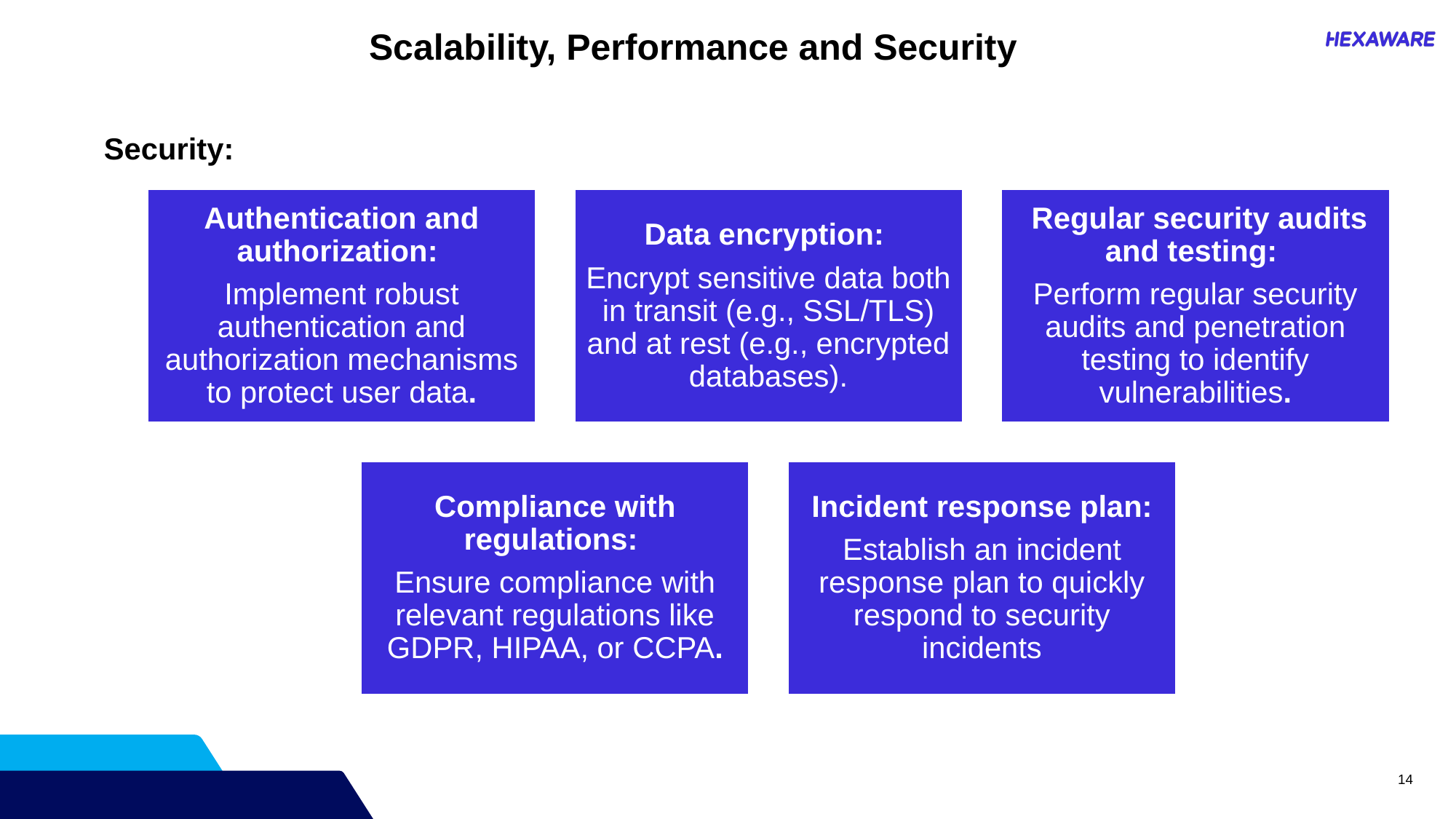

Scalability, Performance and Security
Security:
Authentication and authorization:
Implement robust authentication and authorization mechanisms to protect user data.
Data encryption:
Encrypt sensitive data both in transit (e.g., SSL/TLS) and at rest (e.g., encrypted databases).
 Regular security audits and testing:
Perform regular security audits and penetration testing to identify vulnerabilities.
Compliance with regulations:
Ensure compliance with relevant regulations like GDPR, HIPAA, or CCPA.
 Incident response plan:
Establish an incident response plan to quickly respond to security incidents